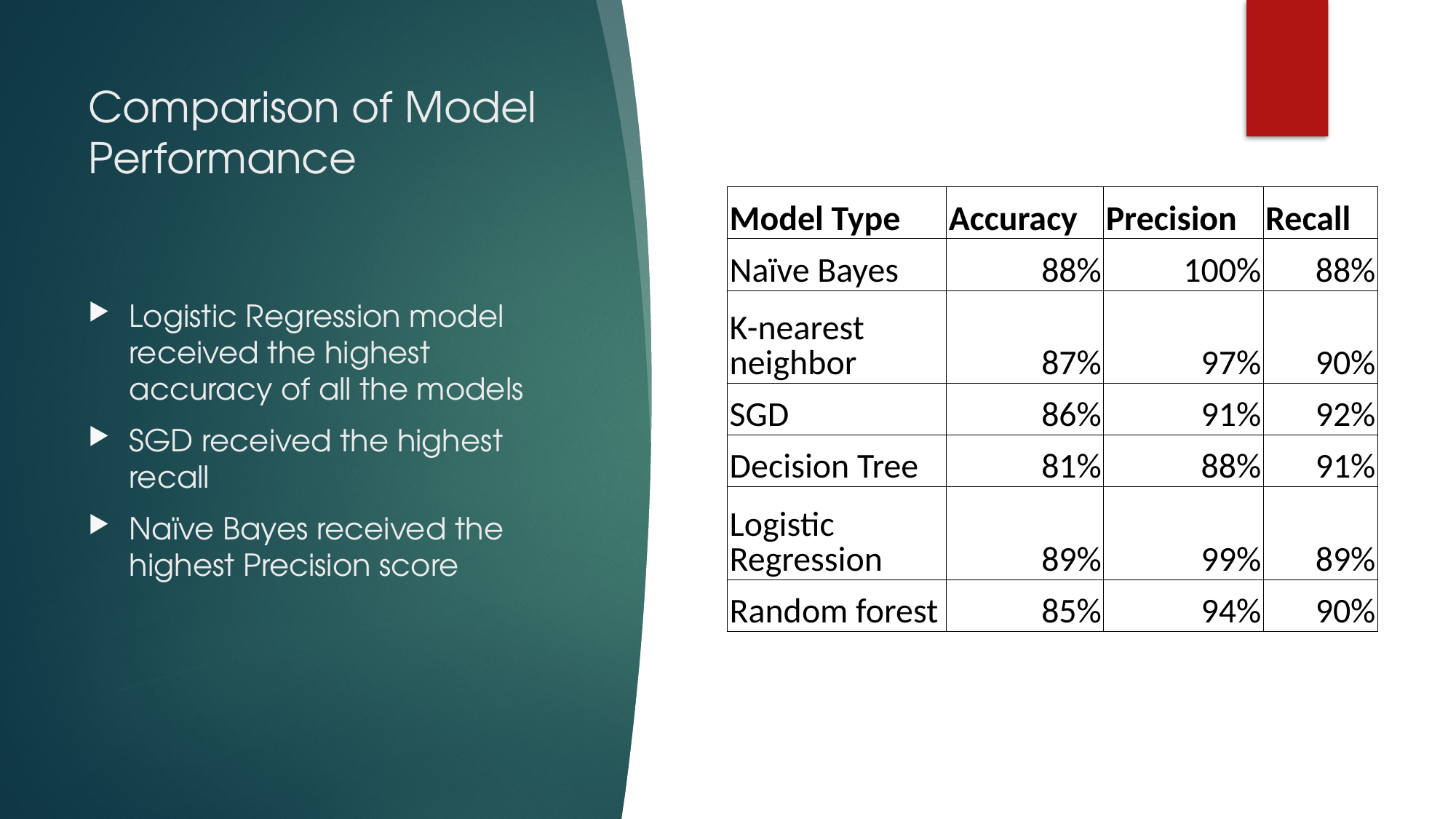

# Comparison of Model Performance
| Model Type | Accuracy | Precision | Recall |
| --- | --- | --- | --- |
| Naïve Bayes | 88% | 100% | 88% |
| K-nearest neighbor | 87% | 97% | 90% |
| SGD | 86% | 91% | 92% |
| Decision Tree | 81% | 88% | 91% |
| Logistic Regression | 89% | 99% | 89% |
| Random forest | 85% | 94% | 90% |
Logistic Regression model received the highest accuracy of all the models
SGD received the highest recall
Naïve Bayes received the highest Precision score